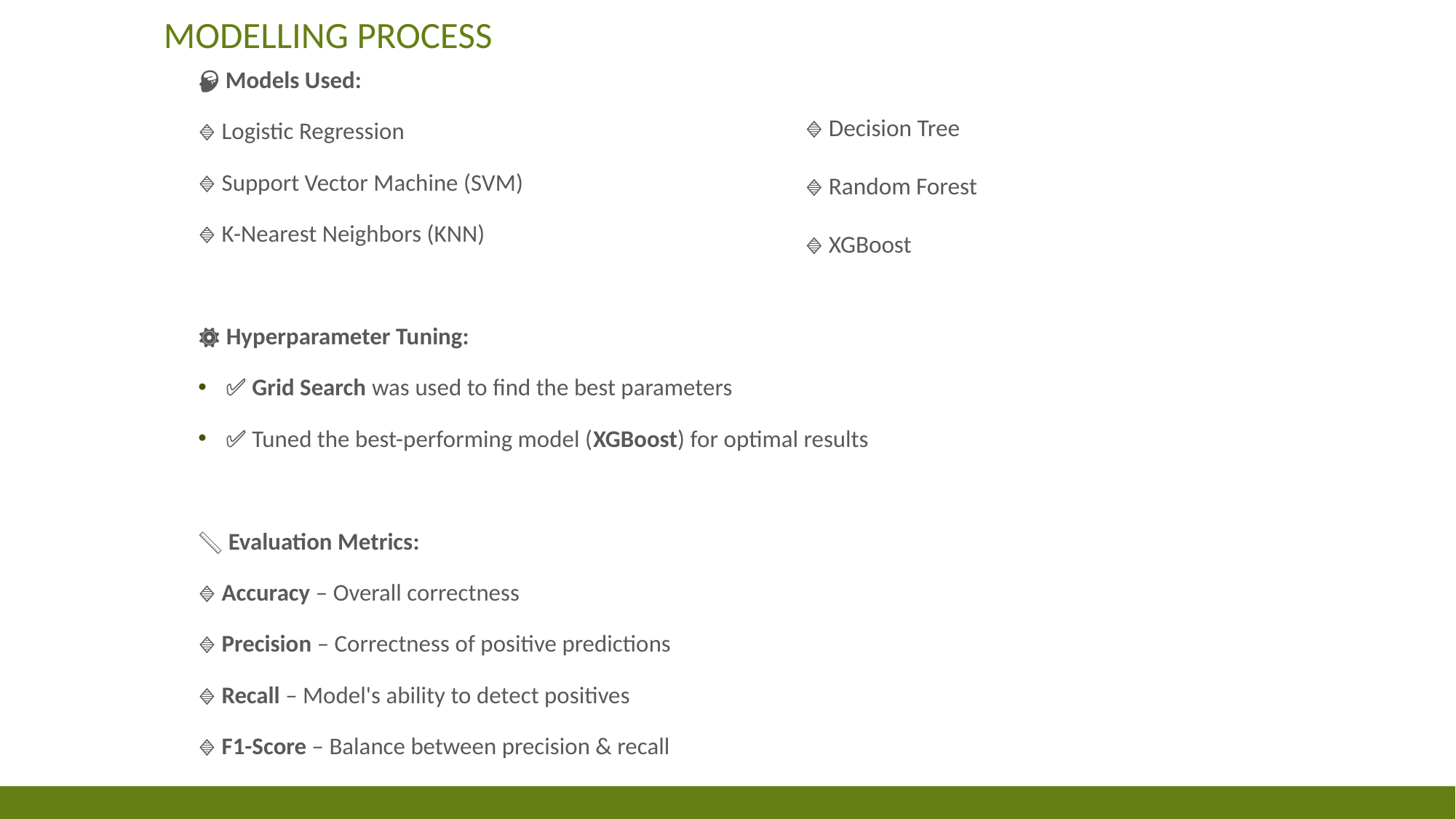

# Modelling process
🧠 Models Used:
🔹 Logistic Regression
🔹 Support Vector Machine (SVM)
🔹 K-Nearest Neighbors (KNN)

⚙️ Hyperparameter Tuning:
✅ Grid Search was used to find the best parameters
✅ Tuned the best-performing model (XGBoost) for optimal results

📏 Evaluation Metrics:
🔹 Accuracy – Overall correctness
🔹 Precision – Correctness of positive predictions
🔹 Recall – Model's ability to detect positives
🔹 F1-Score – Balance between precision & recall

🔹 Decision Tree

🔹 Random Forest

🔹 XGBoost